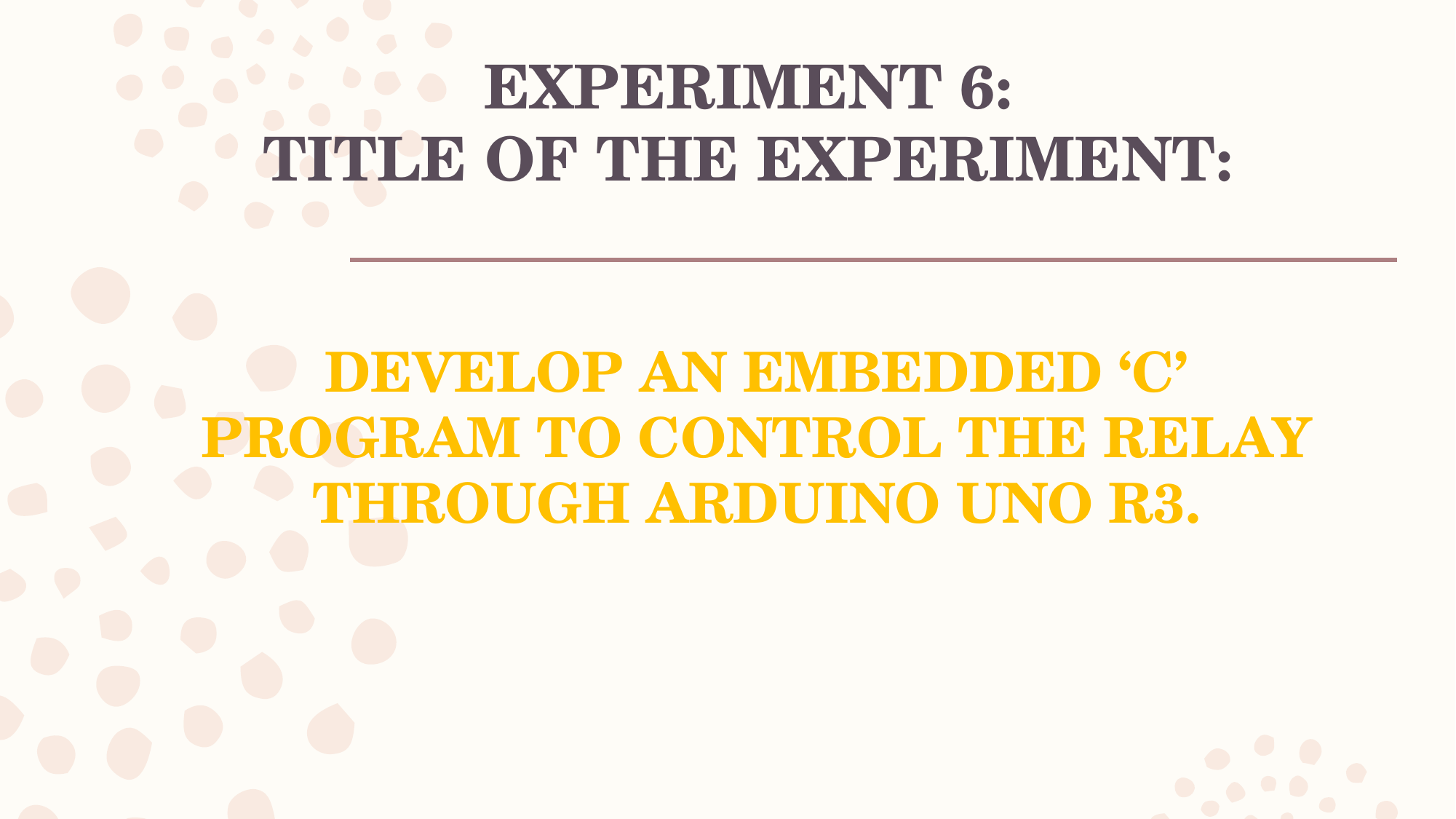

# EXPERIMENT 6: TITLE OF THE EXPERIMENT: DEVELOP AN EMBEDDED ‘C’ PROGRAM TO CONTROL THE RELAY THROUGH ARDUINO UNO R3.